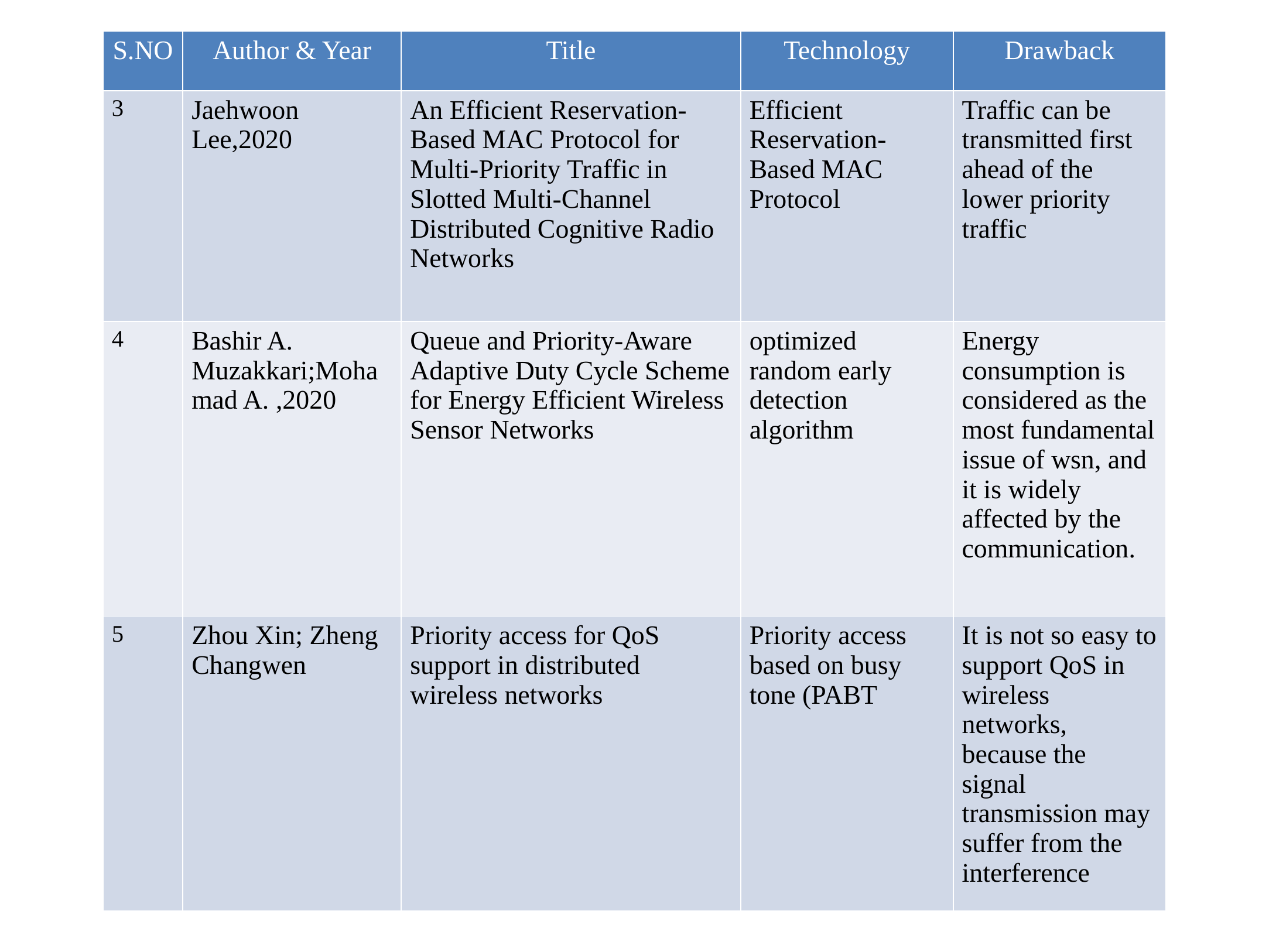

| S.NO | Author & Year | Title | Technology | Drawback |
| --- | --- | --- | --- | --- |
| 3 | Jaehwoon Lee,2020 | An Efficient Reservation-Based MAC Protocol for Multi-Priority Traffic in Slotted Multi-Channel Distributed Cognitive Radio Networks | Efficient Reservation-Based MAC Protocol | Traffic can be transmitted first ahead of the lower priority traffic |
| 4 | Bashir A. Muzakkari;Mohamad A. ,2020 | Queue and Priority-Aware Adaptive Duty Cycle Scheme for Energy Efficient Wireless Sensor Networks | optimized random early detection algorithm | Energy consumption is considered as the most fundamental issue of wsn, and it is widely affected by the communication. |
| 5 | Zhou Xin; Zheng Changwen | Priority access for QoS support in distributed wireless networks | Priority access based on busy tone (PABT | It is not so easy to support QoS in wireless networks, because the signal transmission may suffer from the interference |